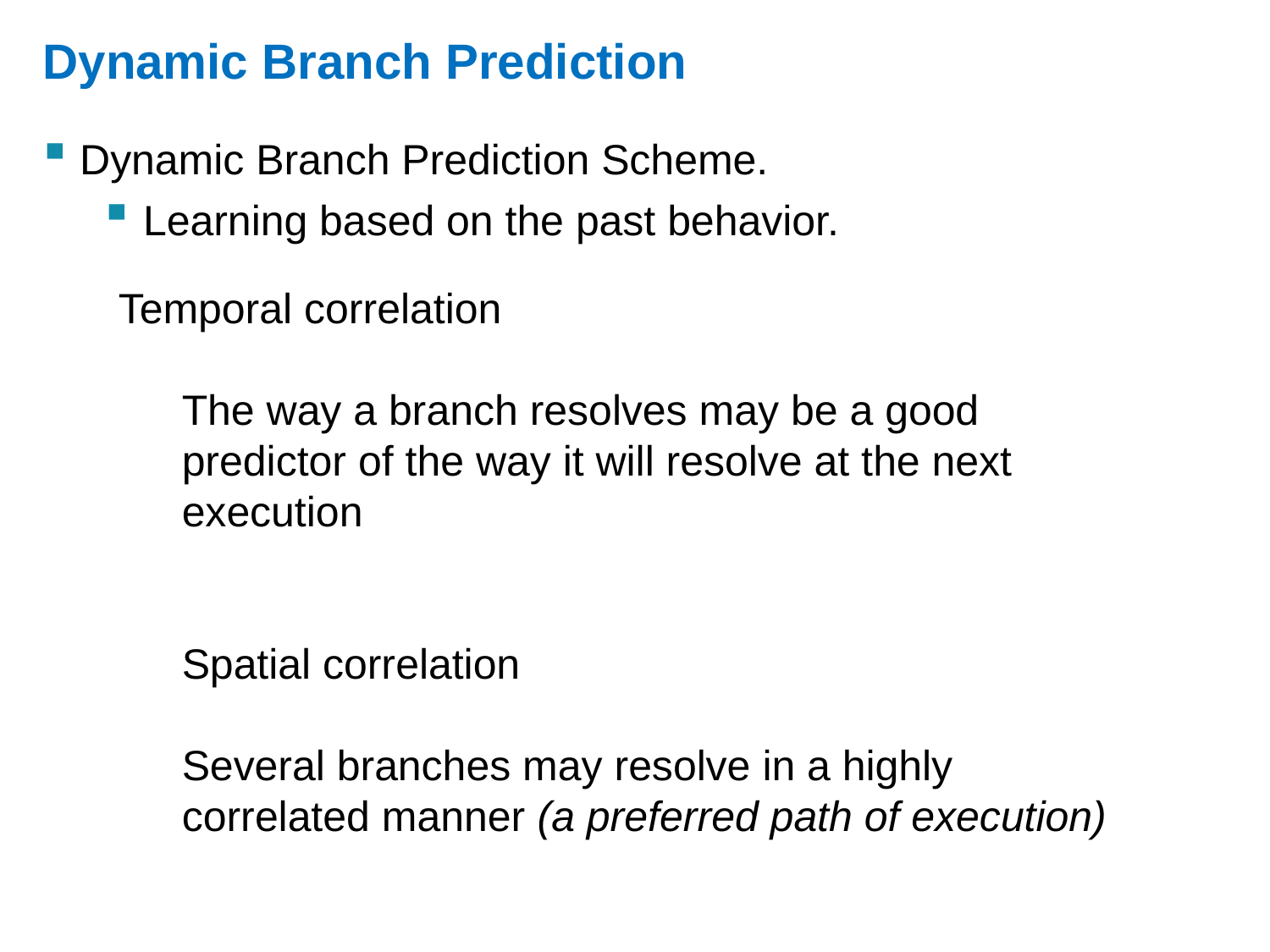

# Dynamic Branch Prediction
Dynamic Branch Prediction Scheme.
Learning based on the past behavior.
Temporal correlation

The way a branch resolves may be a good predictor of the way it will resolve at the next execution

Spatial correlation

Several branches may resolve in a highly correlated manner (a preferred path of execution)